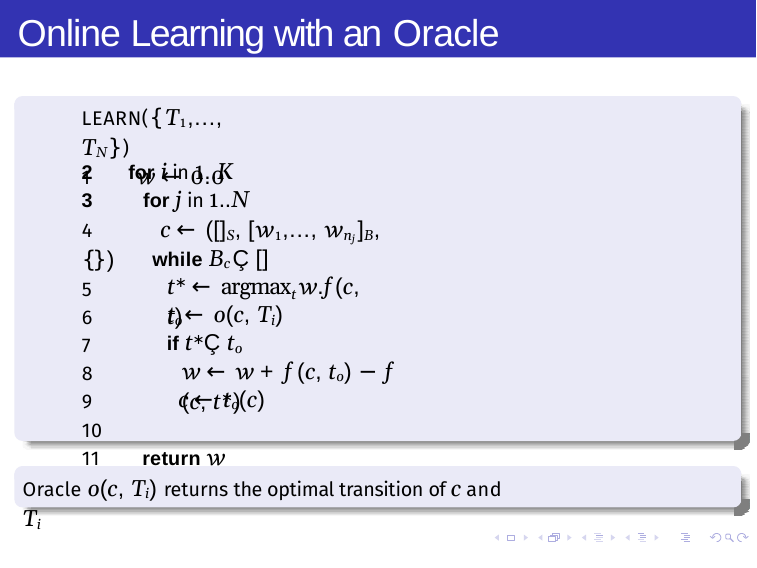

# Online Learning with an Oracle

LEARN({T1,..., TN })
1	w ← 0.0
for i in 1..K
for j in 1..N
4	c ← ([]S, [w1,..., wnj ]B, {})
5
6
7
8
9
10
11	return w
while Bc Ç []
t∗ ← argmaxt w.f (c, t)
to ← o(c, Ti)
if t∗ Ç to
w ← w + f (c, to) − f (c, t∗)
c ← to(c)

Oracle o(c, Ti) returns the optimal transition of c and Ti
Transition Based Parsing: Learning
Week 6, Lecture 3
7 / 8